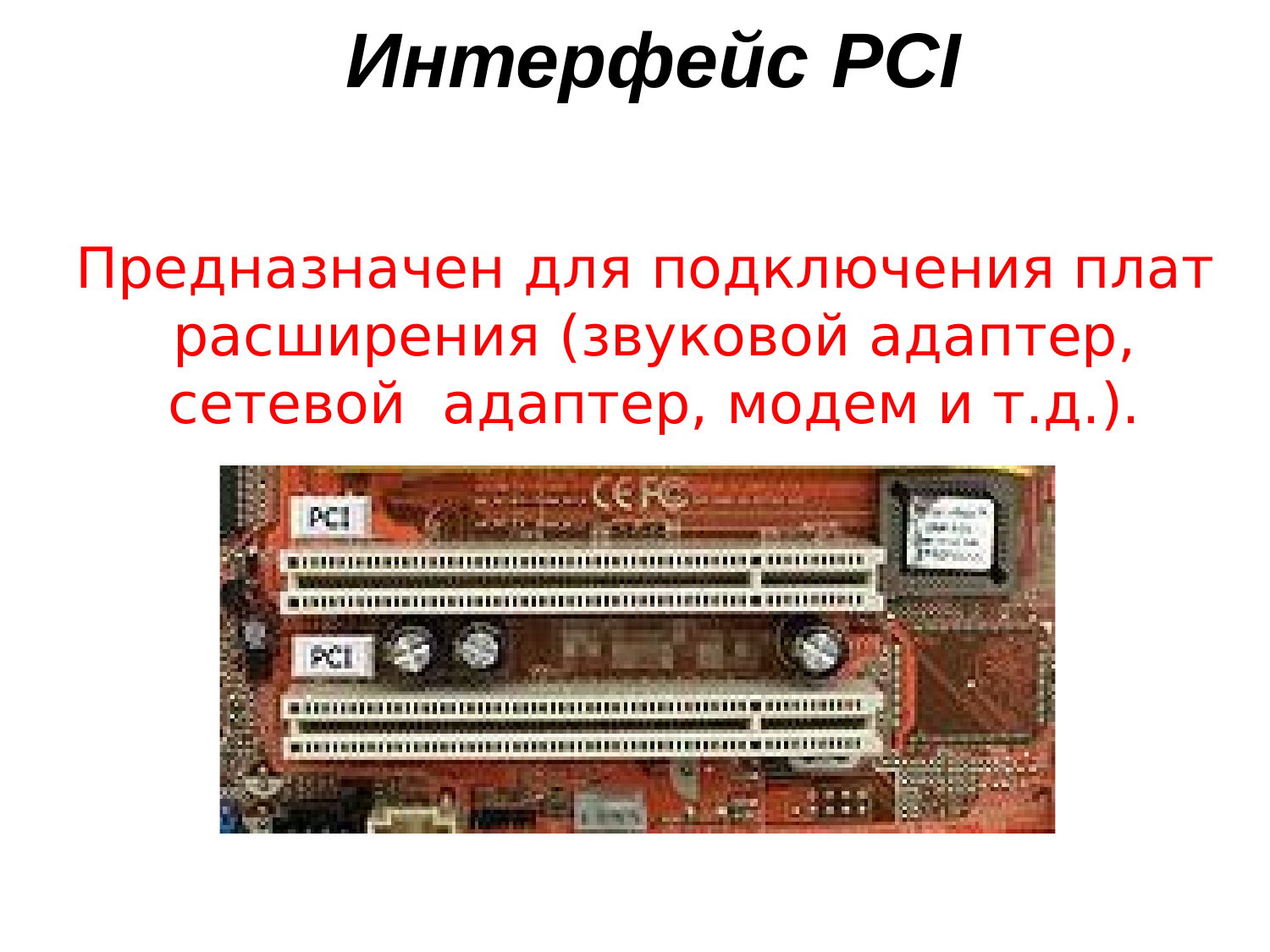

# Интерфейс PCI
Предназначен для подключения плат  расширения (звуковой адаптер, сетевой  адаптер, модем и т.д.).